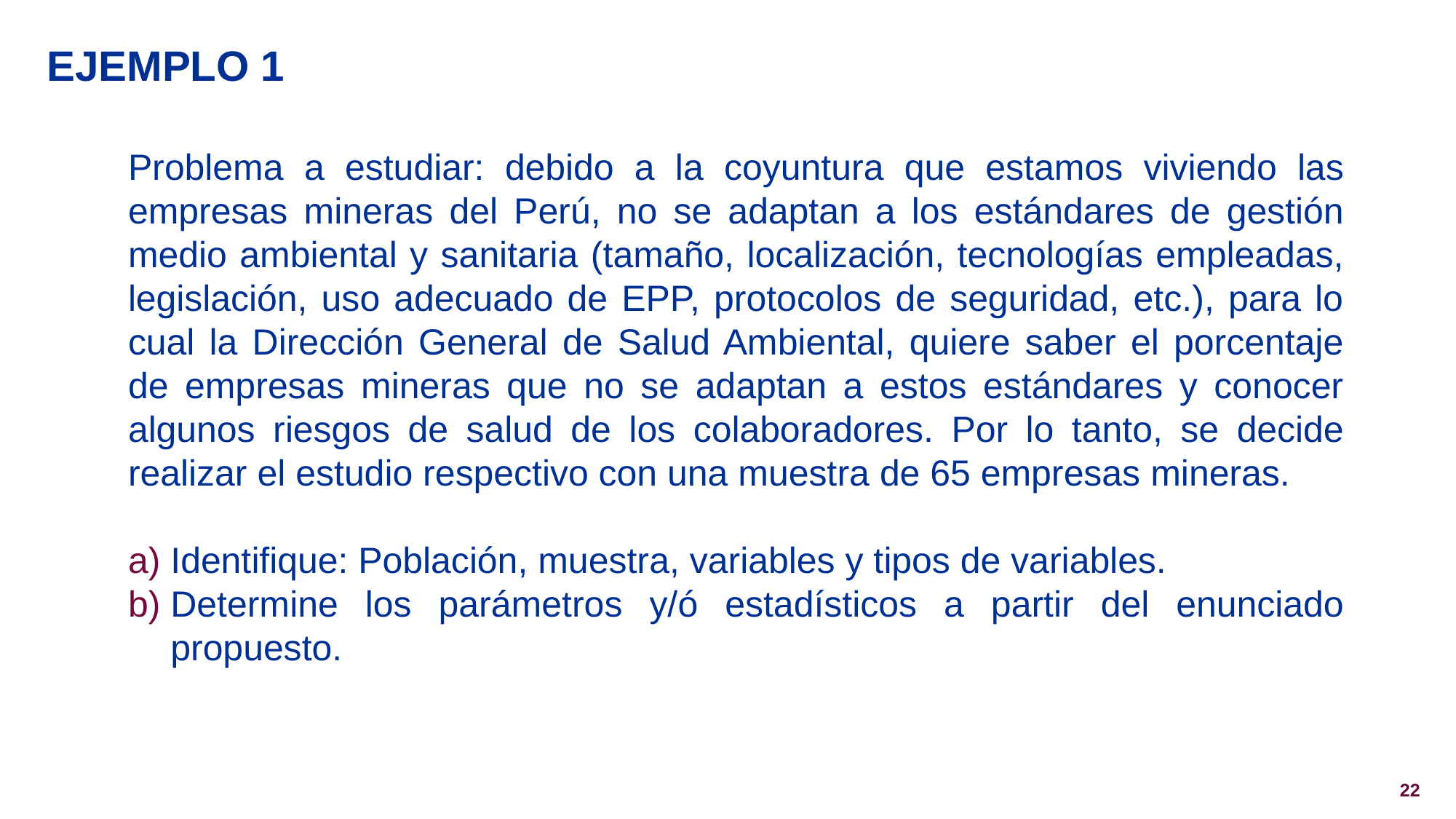

# Ejemplo 1
Problema a estudiar: debido a la coyuntura que estamos viviendo las empresas mineras del Perú, no se adaptan a los estándares de gestión medio ambiental y sanitaria (tamaño, localización, tecnologías empleadas, legislación, uso adecuado de EPP, protocolos de seguridad, etc.), para lo cual la Dirección General de Salud Ambiental, quiere saber el porcentaje de empresas mineras que no se adaptan a estos estándares y conocer algunos riesgos de salud de los colaboradores. Por lo tanto, se decide realizar el estudio respectivo con una muestra de 65 empresas mineras.

Identifique: Población, muestra, variables y tipos de variables.
Determine los parámetros y/ó estadísticos a partir del enunciado propuesto.

22